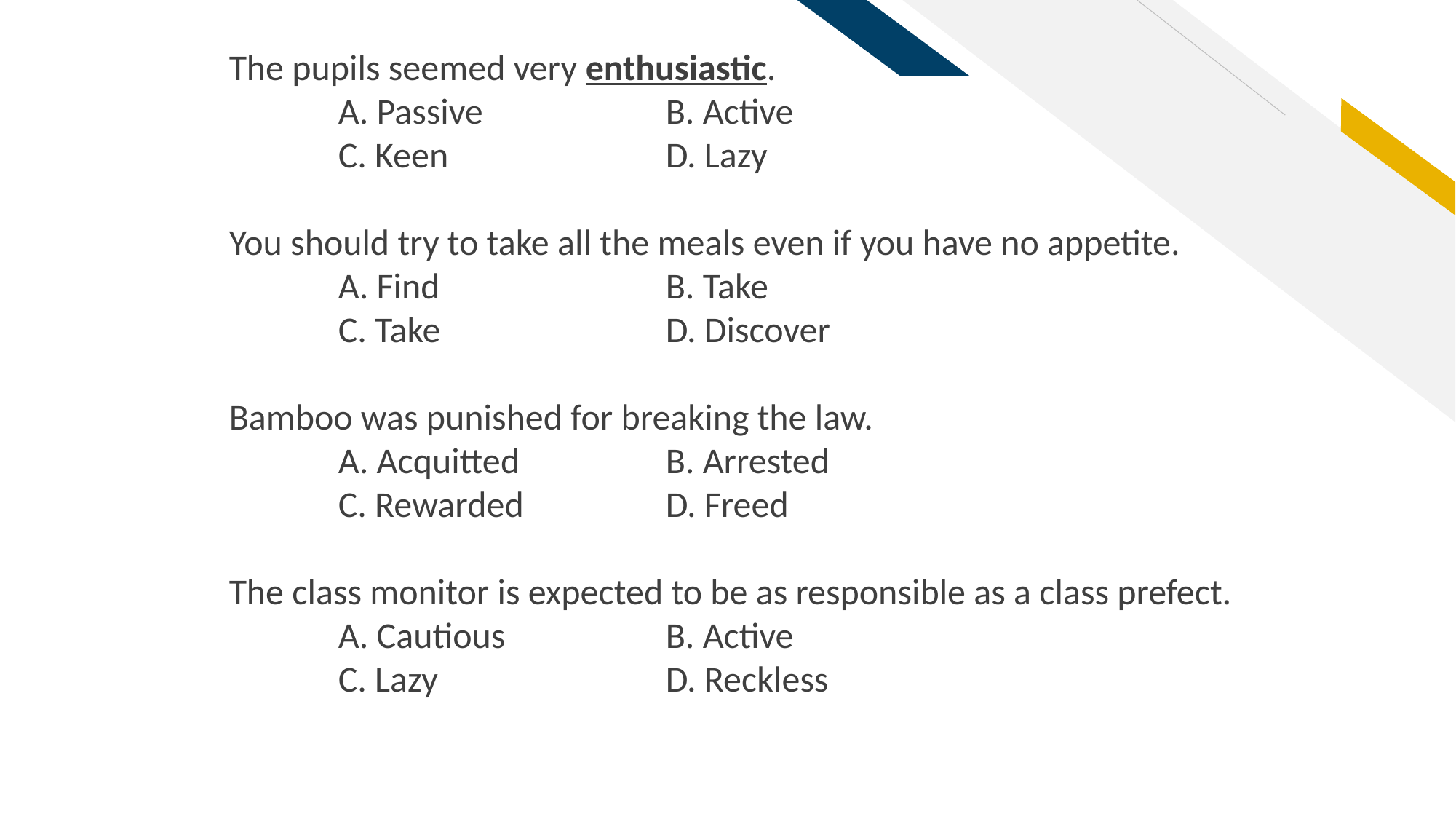

The pupils seemed very enthusiastic.
	A. Passive		B. Active
	C. Keen		D. Lazy

You should try to take all the meals even if you have no appetite.
	A. Find			B. Take
	C. Take 		D. Discover

Bamboo was punished for breaking the law.
	A. Acquitted 		B. Arrested
	C. Rewarded		D. Freed

The class monitor is expected to be as responsible as a class prefect.
	A. Cautious		B. Active
	C. Lazy			D. Reckless